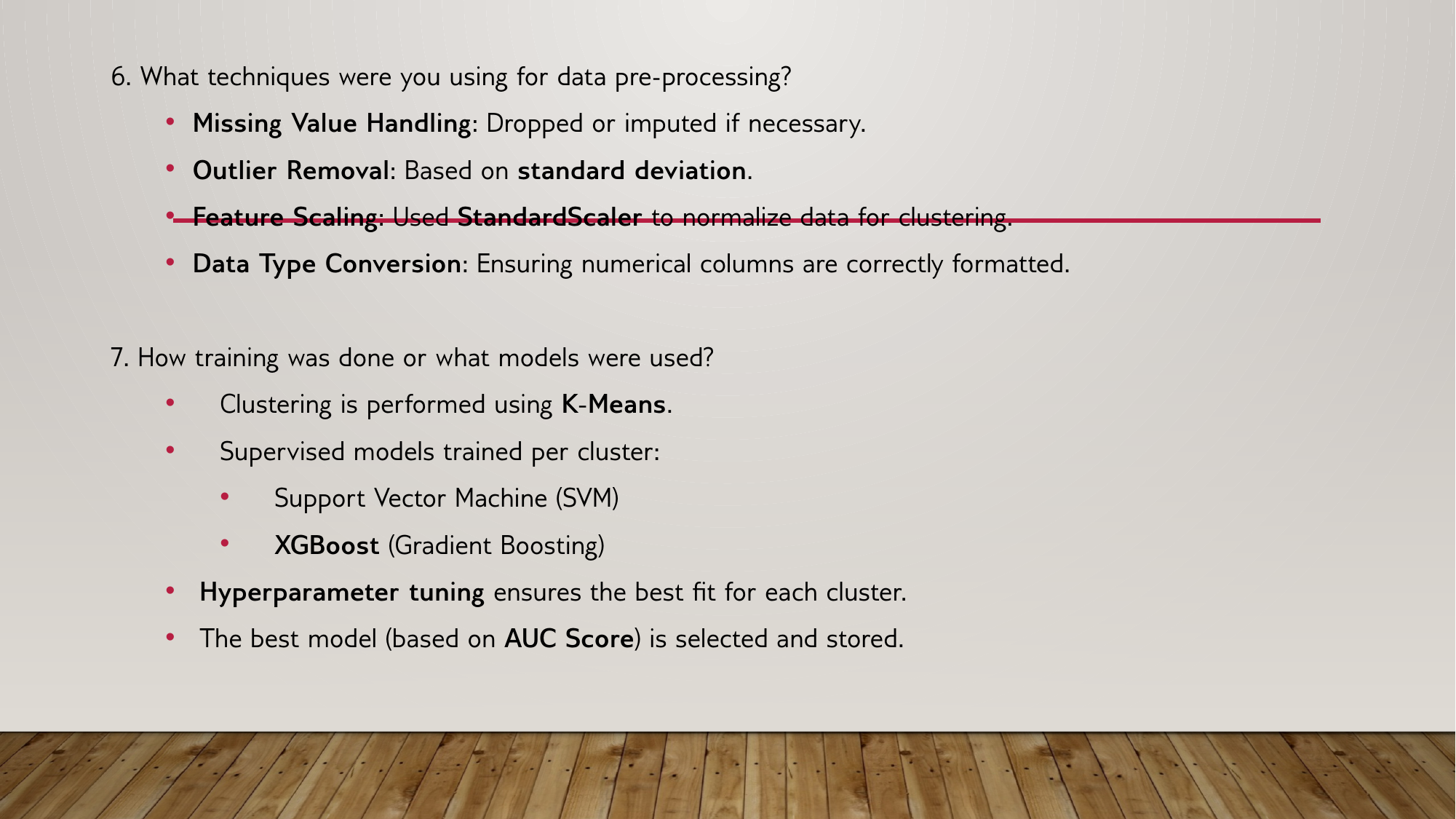

6. What techniques were you using for data pre-processing?
Missing Value Handling: Dropped or imputed if necessary.
Outlier Removal: Based on standard deviation.
Feature Scaling: Used StandardScaler to normalize data for clustering.
Data Type Conversion: Ensuring numerical columns are correctly formatted.

7. How training was done or what models were used?
Clustering is performed using K-Means.
Supervised models trained per cluster:
Support Vector Machine (SVM)
XGBoost (Gradient Boosting)
Hyperparameter tuning ensures the best fit for each cluster.
The best model (based on AUC Score) is selected and stored.